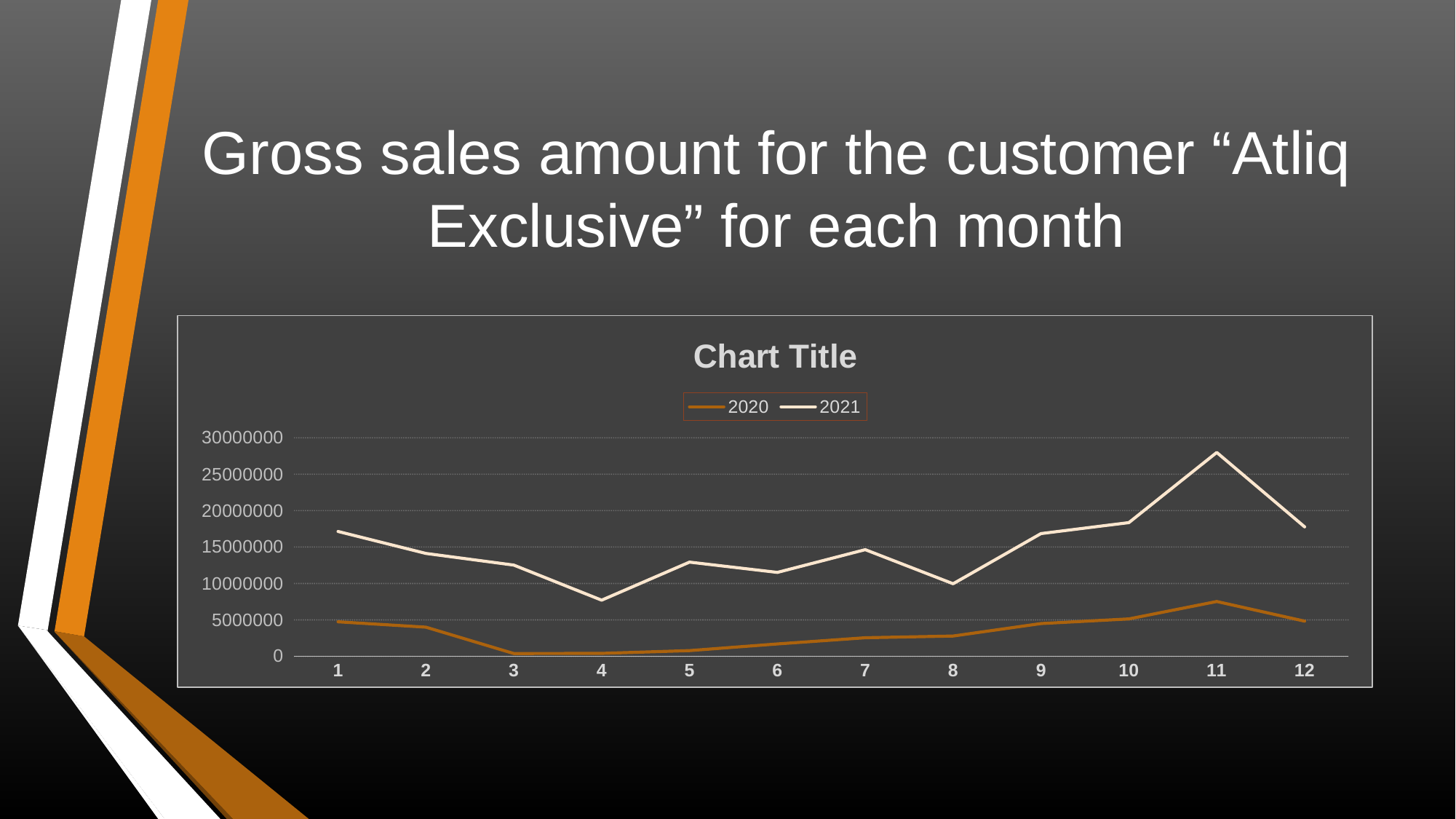

# Gross sales amount for the customer “Atliq Exclusive” for each month

### Chart:

| Category | 2020 | 2021 |
|---|---|---|
| 1 | 4740600.1605 | 12399392.9788 |
| 2 | 3996227.7661 | 10129735.5675 |
| 3 | 378770.97 | 12144061.2501 |
| 4 | 395035.3535 | 7311999.9547 |
| 5 | 783813.4238 | 12150225.0139 |
| 6 | 1695216.6008 | 9824521.011 |
| 7 | 2551159.1584 | 12092346.3245 |
| 8 | 2786648.2601 | 7178707.5902 |
| 9 | 4496259.6724 | 12353509.7938 |
| 10 | 5135902.3467 | 13218636.1966 |
| 11 | 7522892.5608 | 20464999.0997 |
| 12 | 4830404.7285 | 12944659.6509 |